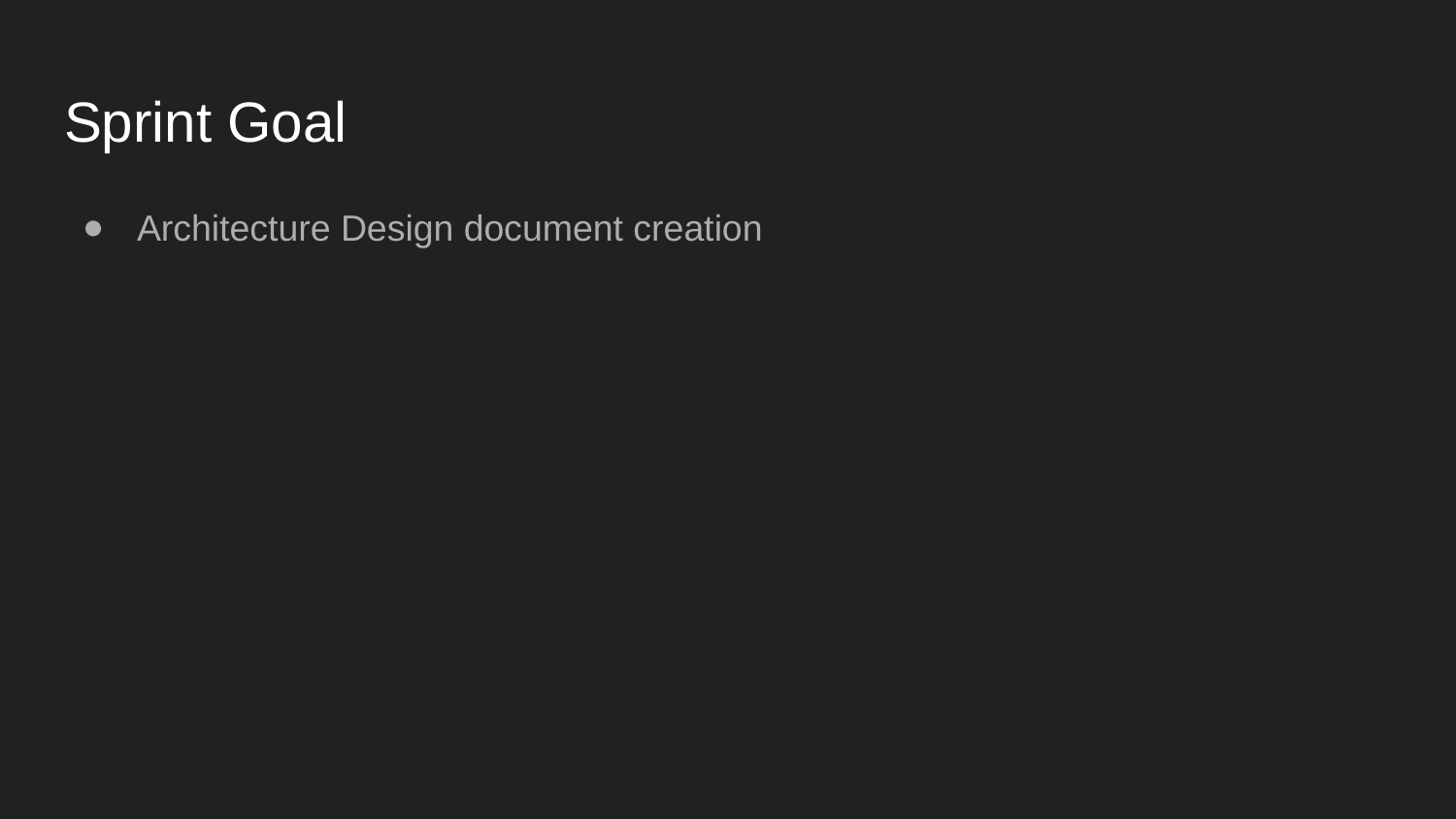

# Sprint Goal
Architecture Design document creation